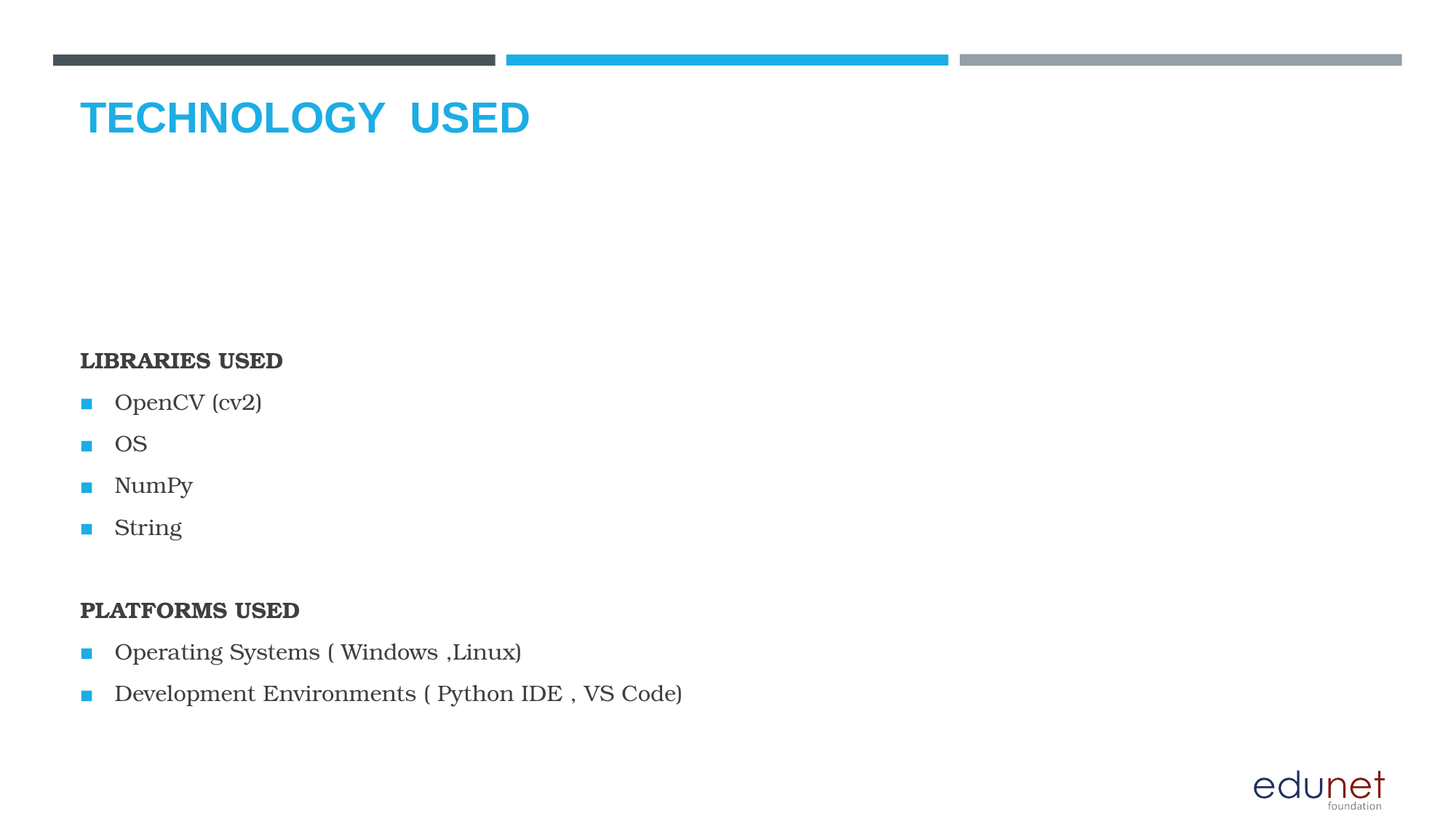

# TECHNOLOGY  USED
LIBRARIES USED
OpenCV (cv2)
OS
NumPy
String

PLATFORMS USED
Operating Systems ( Windows ,Linux)
Development Environments ( Python IDE , VS Code)